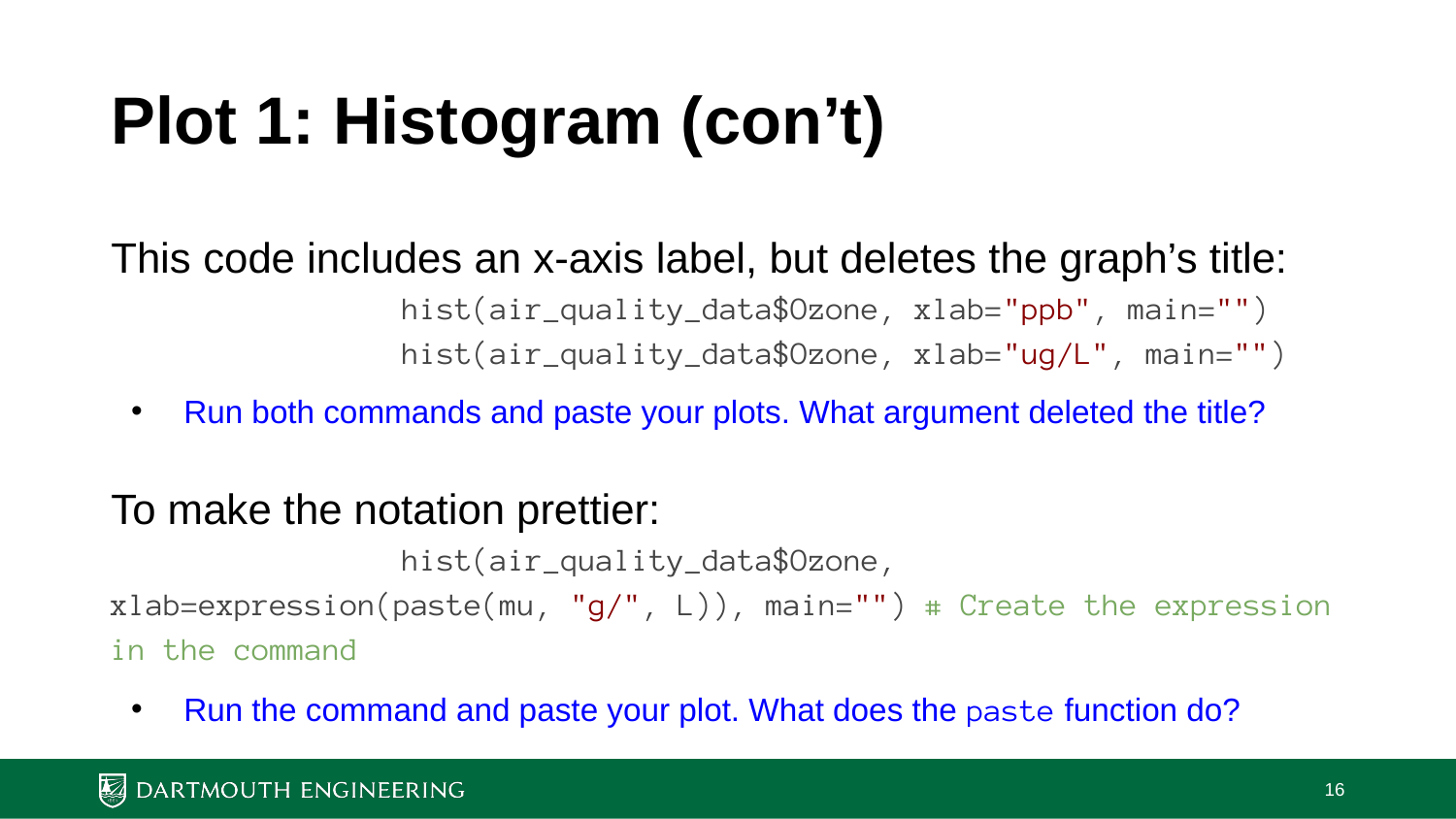

# Plot 1: Histogram (con’t)
This code includes an x-axis label, but deletes the graph’s title:
		hist(air_quality_data$Ozone, xlab="ppb", main="")
		hist(air_quality_data$Ozone, xlab="ug/L", main="")
Run both commands and paste your plots. What argument deleted the title?

To make the notation prettier:
		hist(air_quality_data$Ozone, xlab=expression(paste(mu, "g/", L)), main="") # Create the expression in the command
Run the command and paste your plot. What does the paste function do?
16